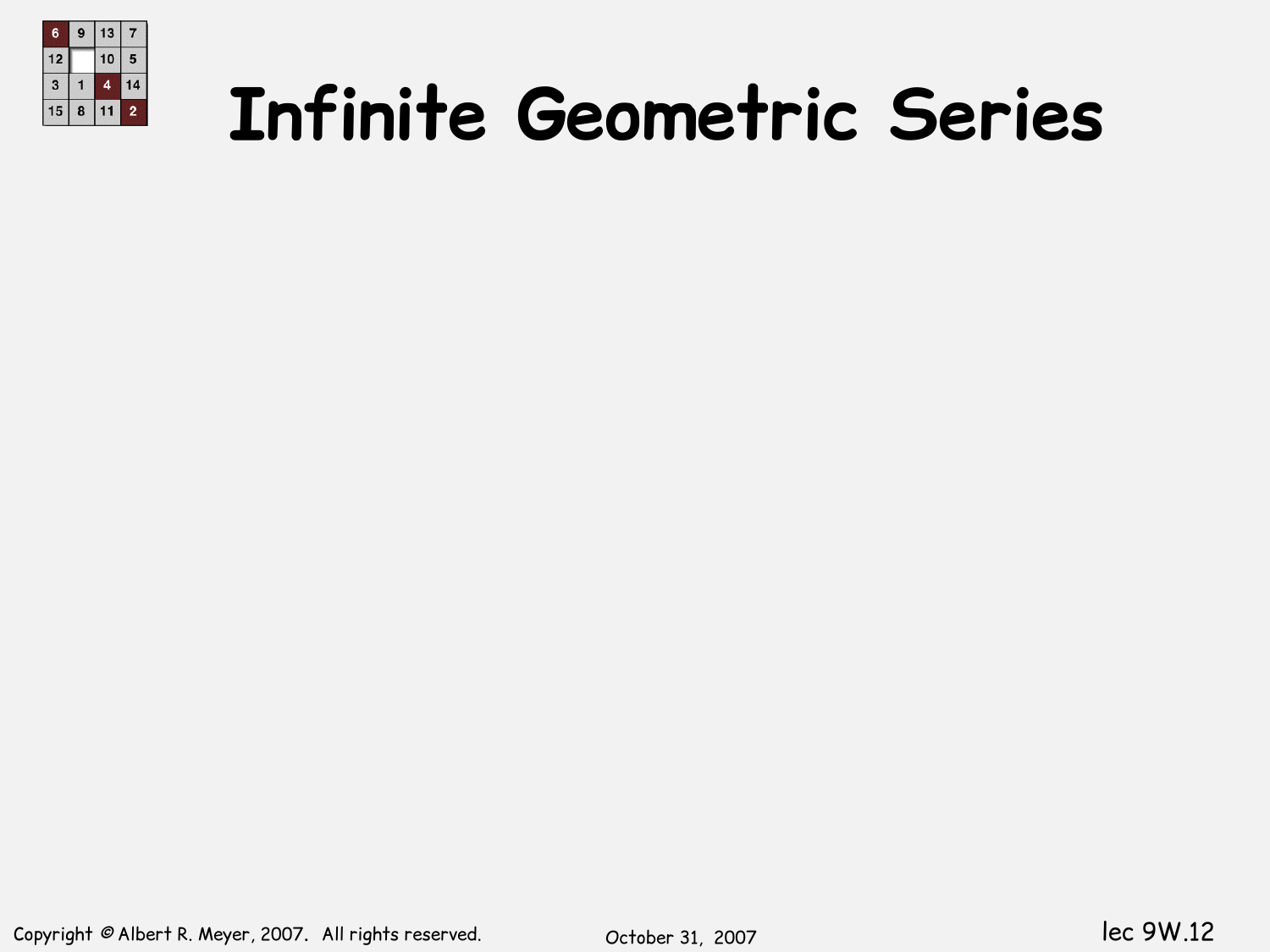

# Infinite Geometric Series
October 31,  2007